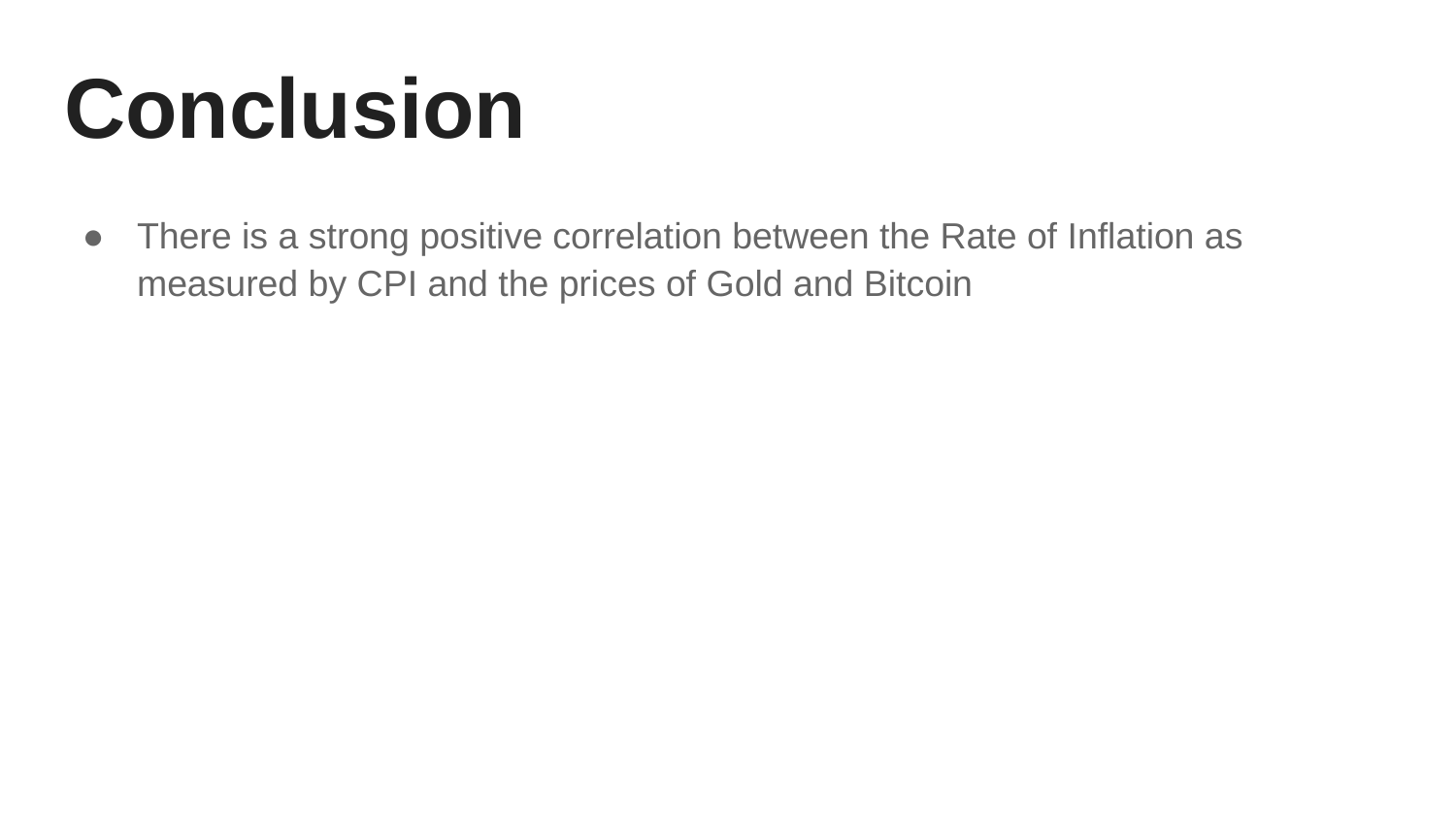

# Conclusion
There is a strong positive correlation between the Rate of Inflation as measured by CPI and the prices of Gold and Bitcoin